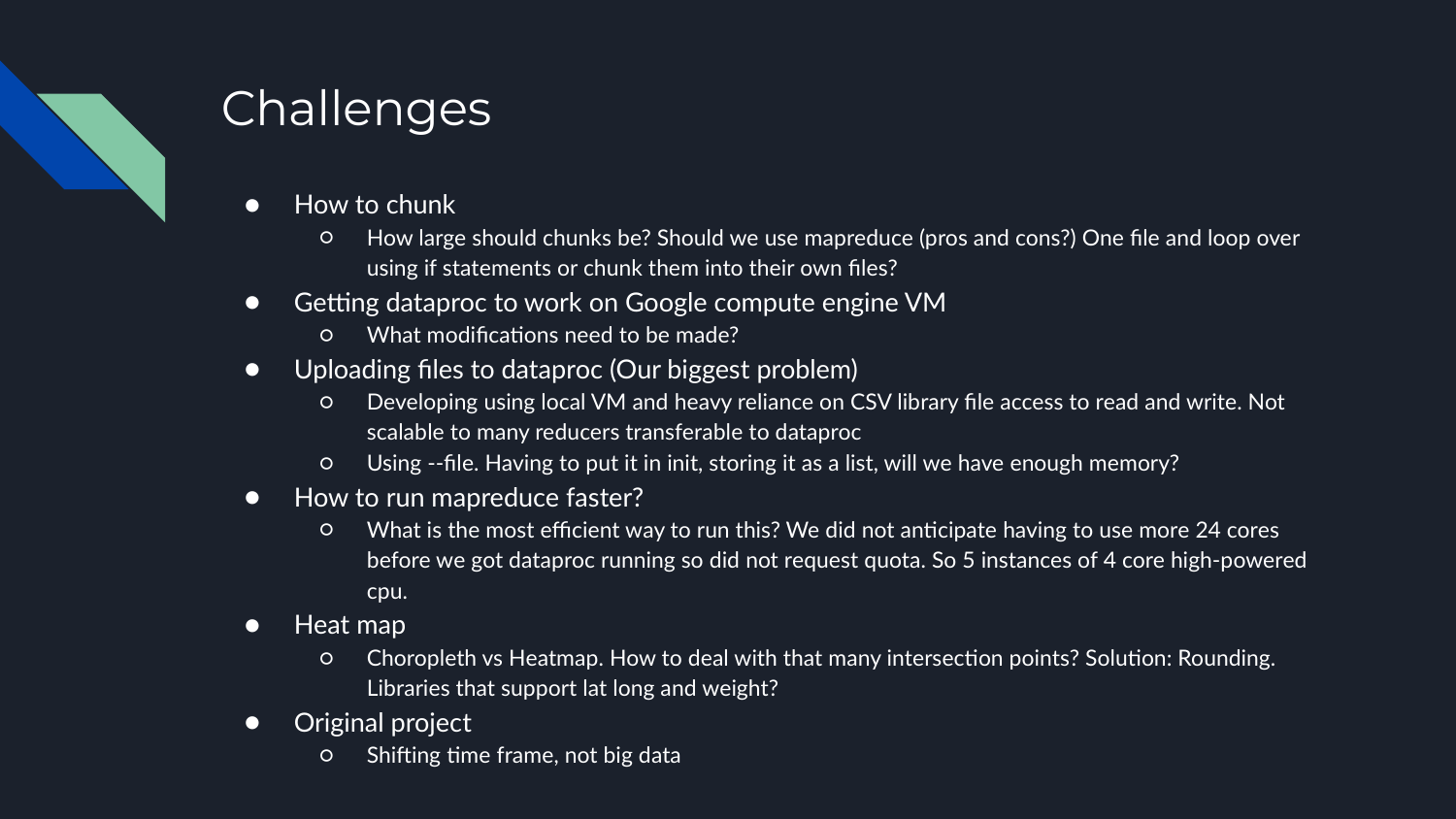

# Challenges
How to chunk
How large should chunks be? Should we use mapreduce (pros and cons?) One file and loop over using if statements or chunk them into their own files?
Getting dataproc to work on Google compute engine VM
What modifications need to be made?
Uploading files to dataproc (Our biggest problem)
Developing using local VM and heavy reliance on CSV library file access to read and write. Not scalable to many reducers transferable to dataproc
Using --file. Having to put it in init, storing it as a list, will we have enough memory?
How to run mapreduce faster?
What is the most efficient way to run this? We did not anticipate having to use more 24 cores before we got dataproc running so did not request quota. So 5 instances of 4 core high-powered cpu.
Heat map
Choropleth vs Heatmap. How to deal with that many intersection points? Solution: Rounding. Libraries that support lat long and weight?
Original project
Shifting time frame, not big data